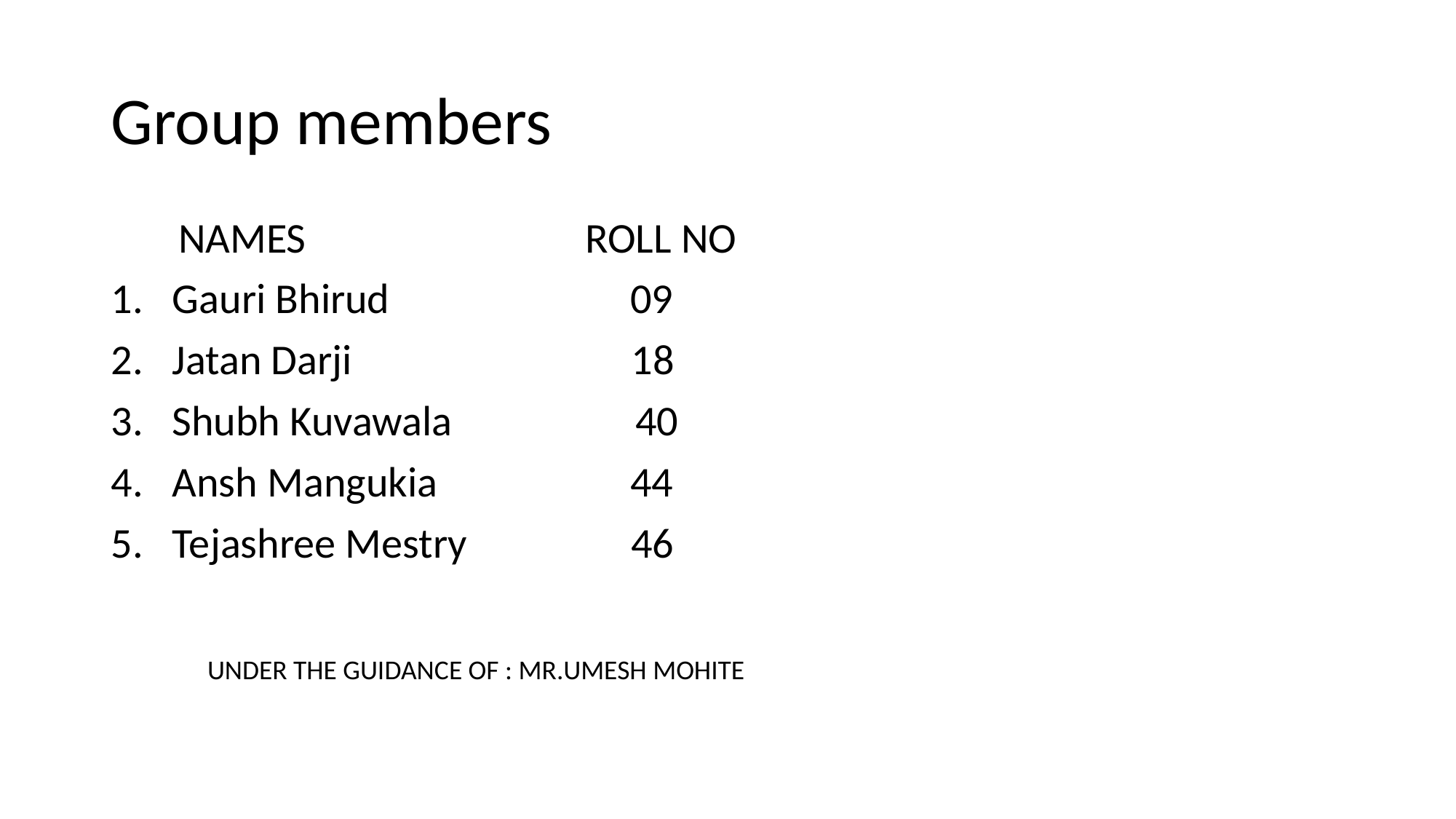

# Group members
       NAMES                             ROLL NO
Gauri Bhirud                         09
Jatan Darji                             18
Shubh Kuvawala                   40
Ansh Mangukia                    44
Tejashree Mestry                 46

          UNDER THE GUIDANCE OF : MR.UMESH MOHITE